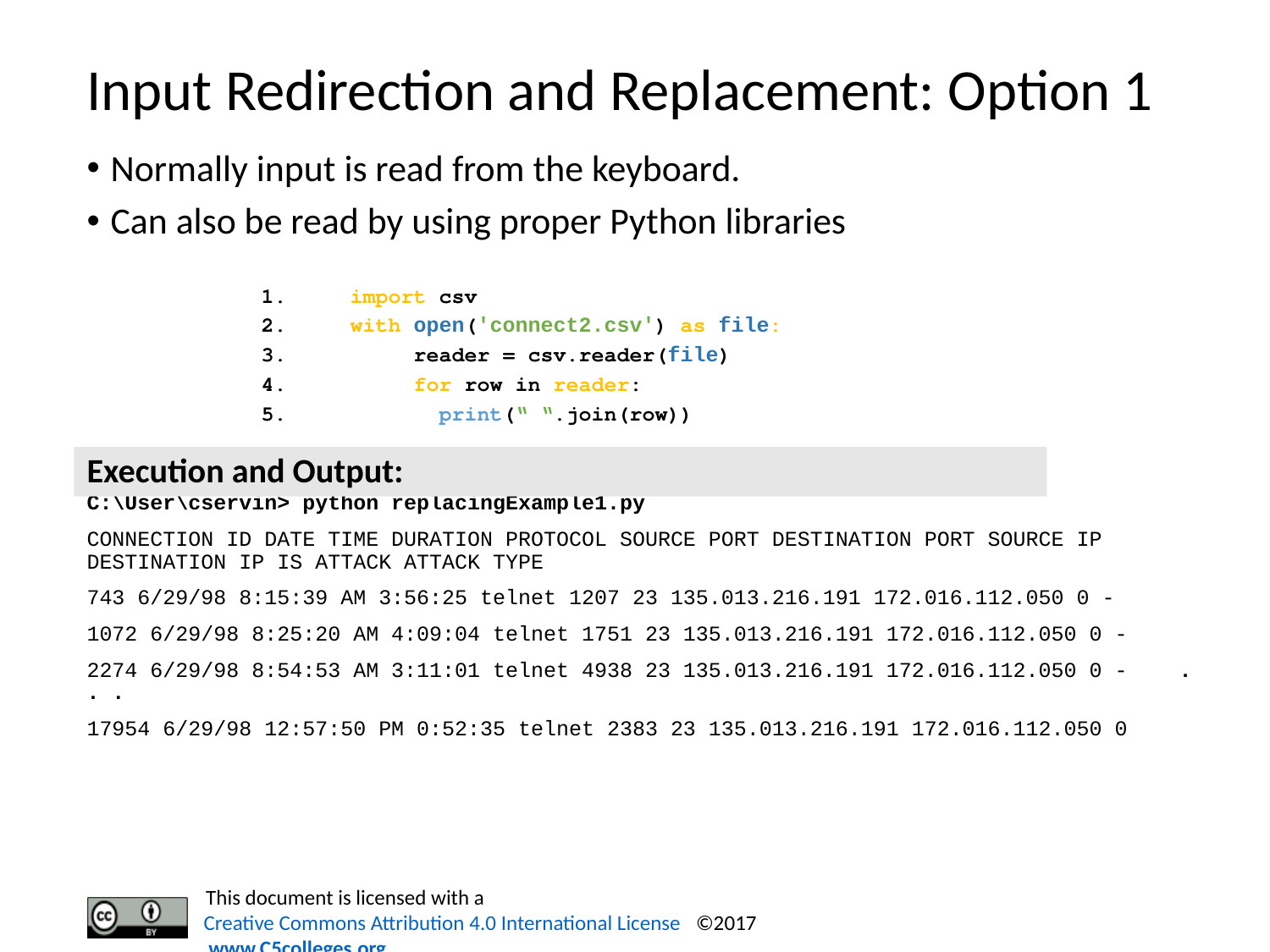

# Input Redirection and Replacement: Option 1
Normally input is read from the keyboard.
Can also be read by using proper Python libraries

	1.     import csv
	2.     with open('connect2.csv') as file:
	3.	  reader = csv.reader(file)
	4.	  for row in reader:
	5. 	    print(“ “.join(row))

C:\User\cservin> python replacingExample1.py
CONNECTION ID DATE TIME DURATION PROTOCOL SOURCE PORT DESTINATION PORT SOURCE IP DESTINATION IP IS ATTACK ATTACK TYPE
743 6/29/98 8:15:39 AM 3:56:25 telnet 1207 23 135.013.216.191 172.016.112.050 0 -
1072 6/29/98 8:25:20 AM 4:09:04 telnet 1751 23 135.013.216.191 172.016.112.050 0 -
2274 6/29/98 8:54:53 AM 3:11:01 telnet 4938 23 135.013.216.191 172.016.112.050 0 -    . . .
17954 6/29/98 12:57:50 PM 0:52:35 telnet 2383 23 135.013.216.191 172.016.112.050 0

Execution and Output: